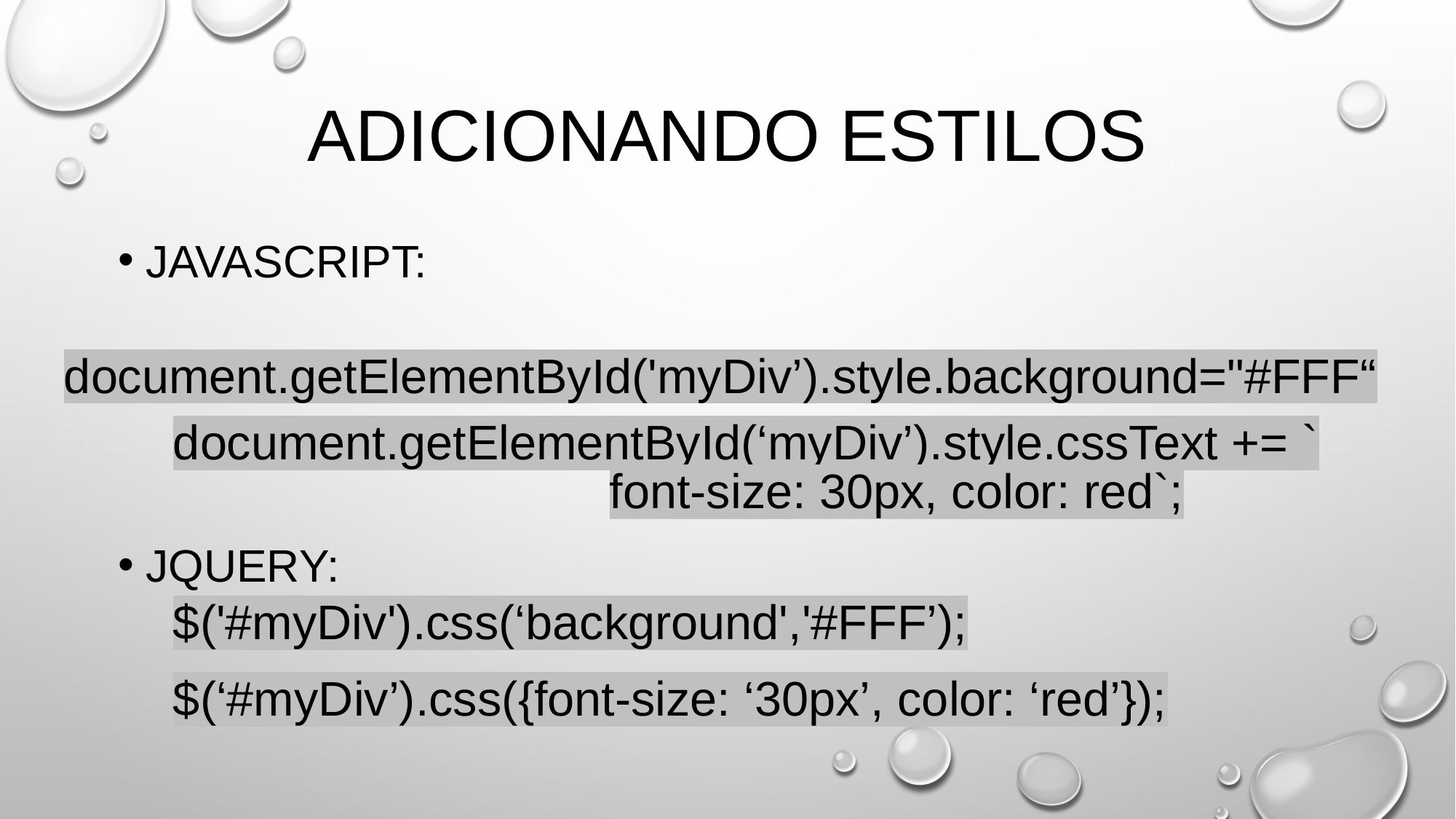

# Adicionando estilos
Javascript:
	document.getElementById('myDiv’).style.background="#FFF“
	document.getElementById(‘myDiv’).style.cssText += `
					font-size: 30px, color: red`;
jquery:
	$('#myDiv').css(‘background','#FFF’);
	$(‘#myDiv’).css({font-size: ‘30px’, color: ‘red’});